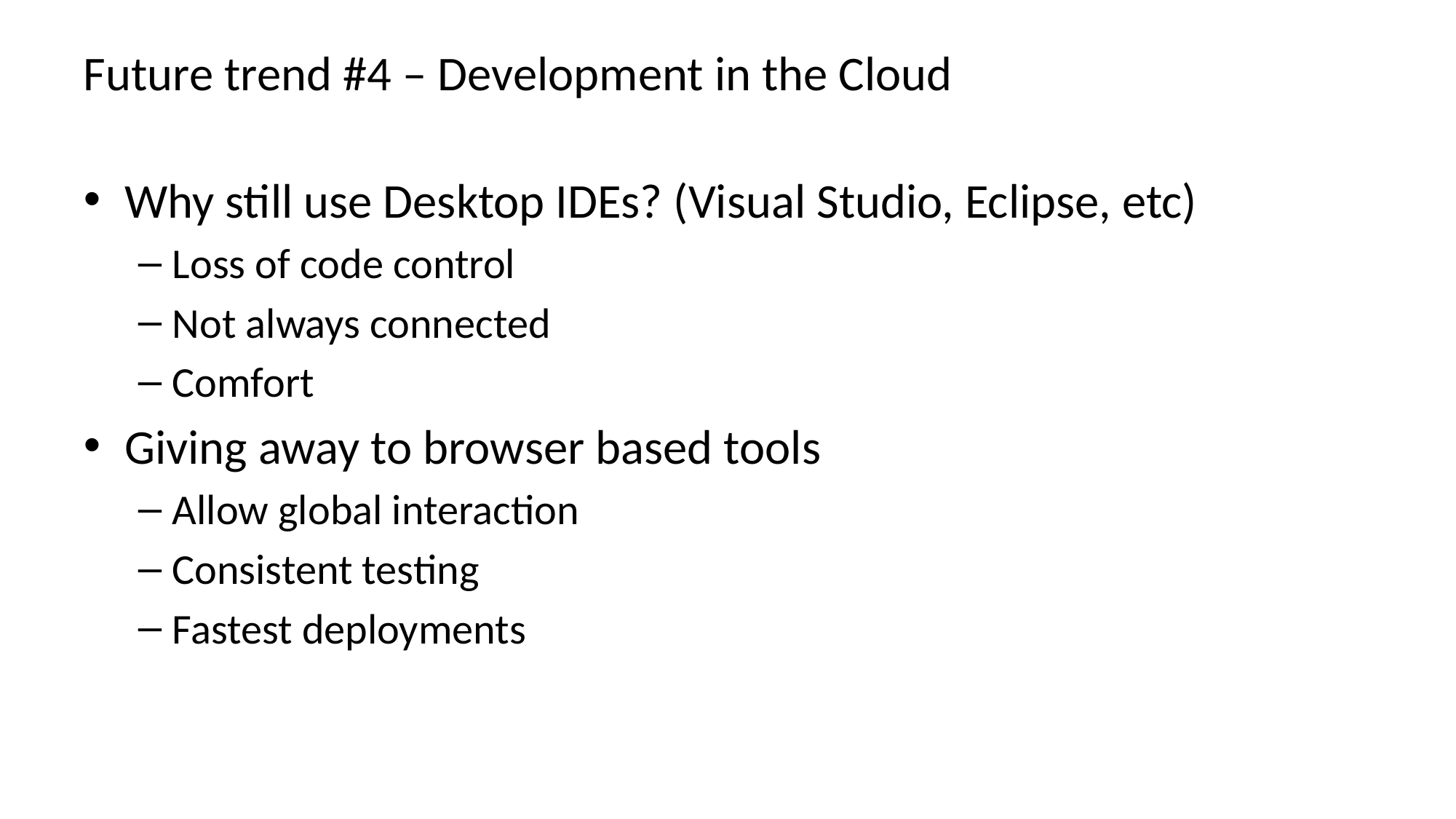

# Future trend #4 – Development in the Cloud
Why still use Desktop IDEs? (Visual Studio, Eclipse, etc)
Loss of code control
Not always connected
Comfort
Giving away to browser based tools
Allow global interaction
Consistent testing
Fastest deployments